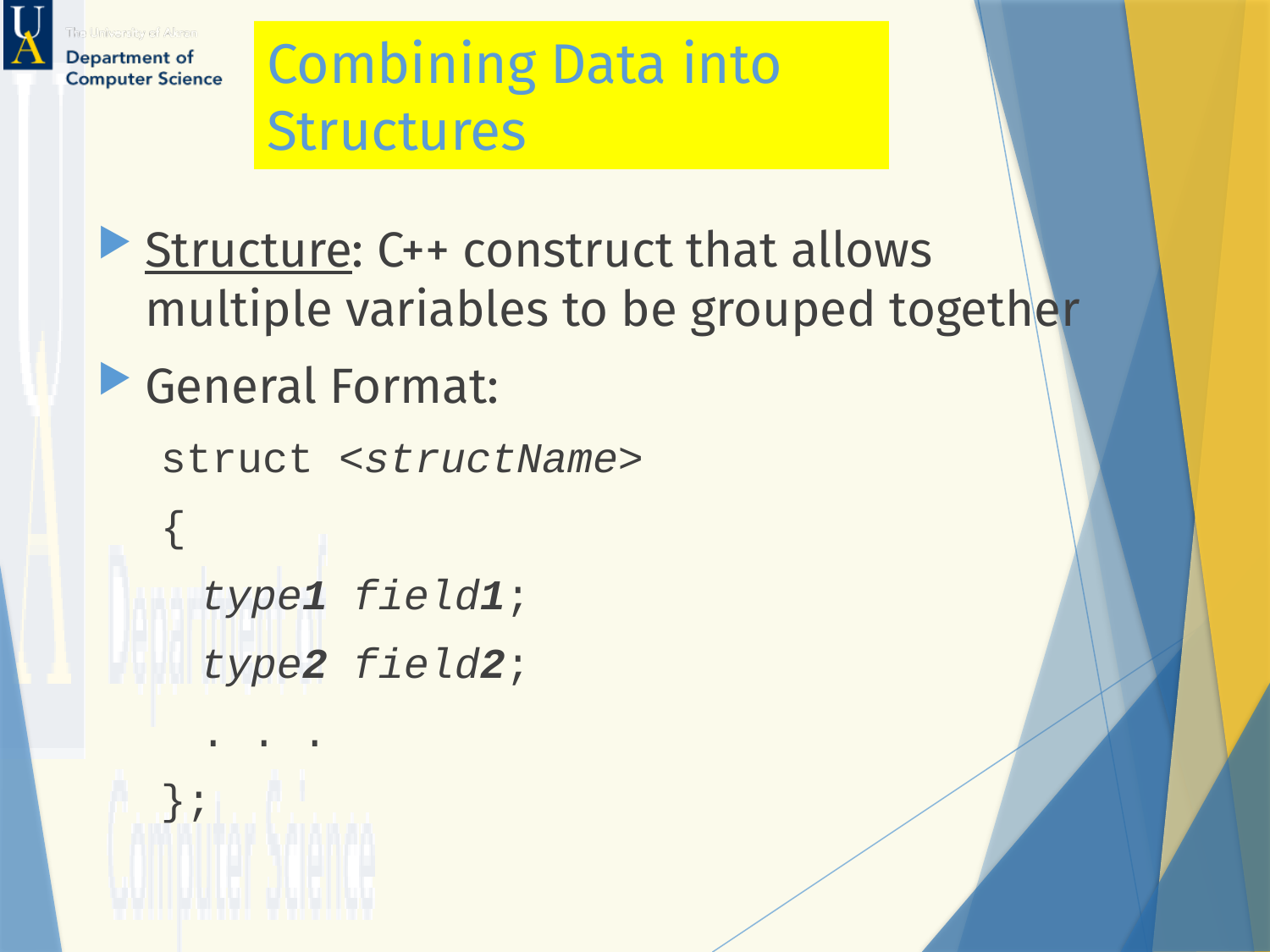

# Combining Data into Structures
Structure: C++ construct that allows multiple variables to be grouped together
General Format:
struct <structName>
{
	type1 field1;
	type2 field2;
	. . .
};